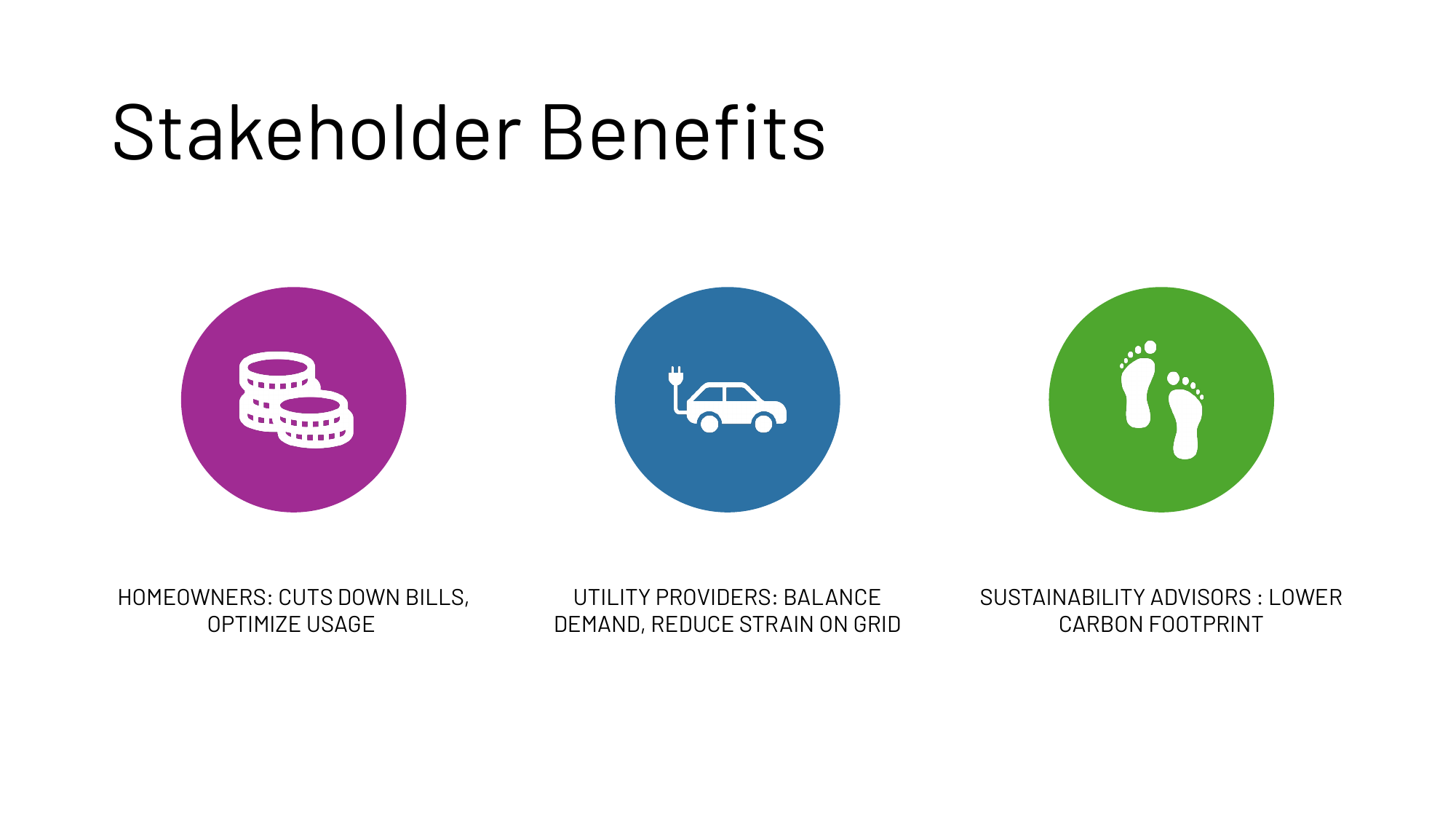

# Stakeholder Benefits
Homeowners: cuts down bills, optimize usage
Utility Providers: Balance demand, reduce strain on grid
Sustainability Advisors : Lower Carbon footprint